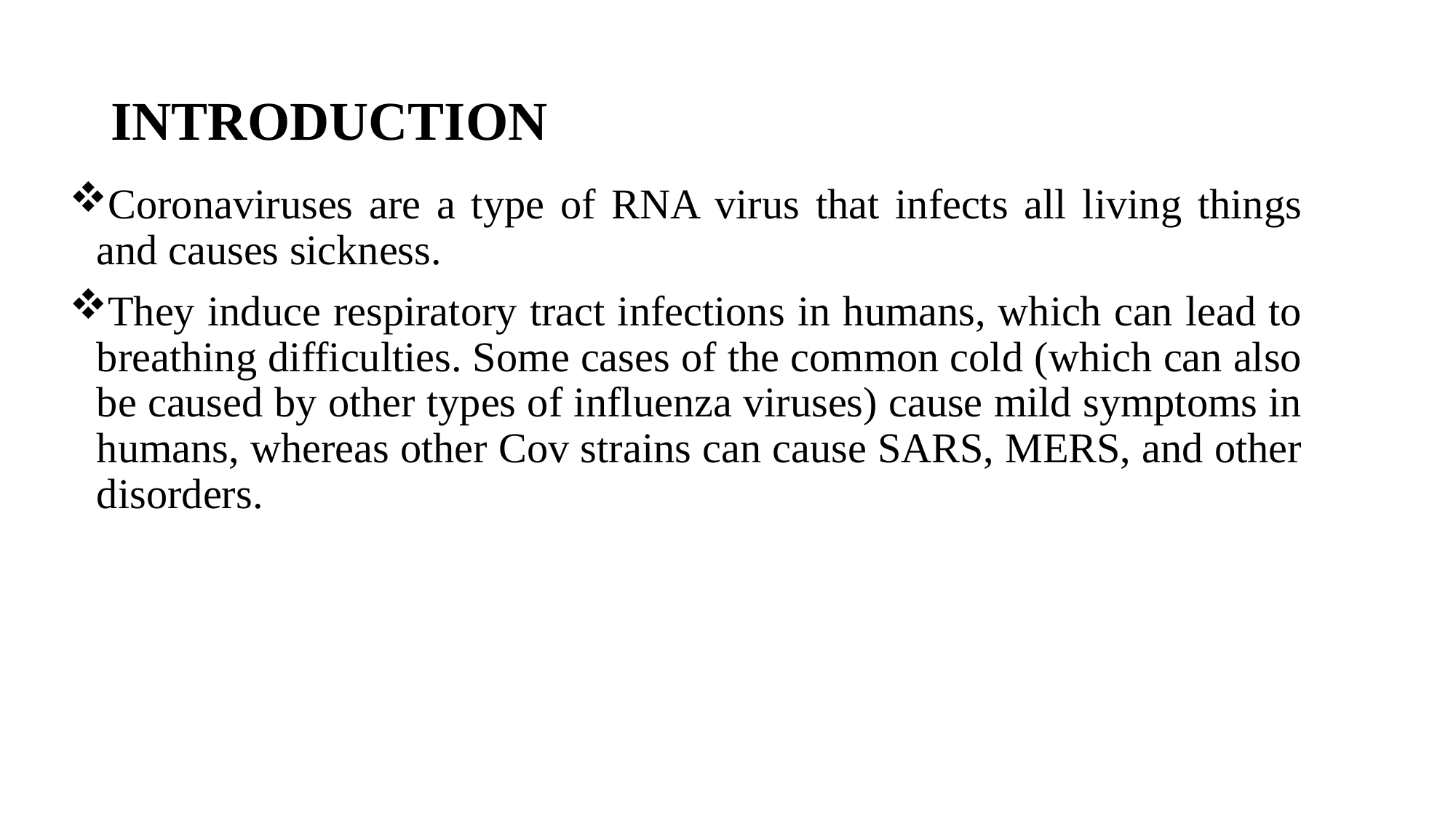

# INTRODUCTION
Coronaviruses are a type of RNA virus that infects all living things and causes sickness.
They induce respiratory tract infections in humans, which can lead to breathing difficulties. Some cases of the common cold (which can also be caused by other types of influenza viruses) cause mild symptoms in humans, whereas other Cov strains can cause SARS, MERS, and other disorders.